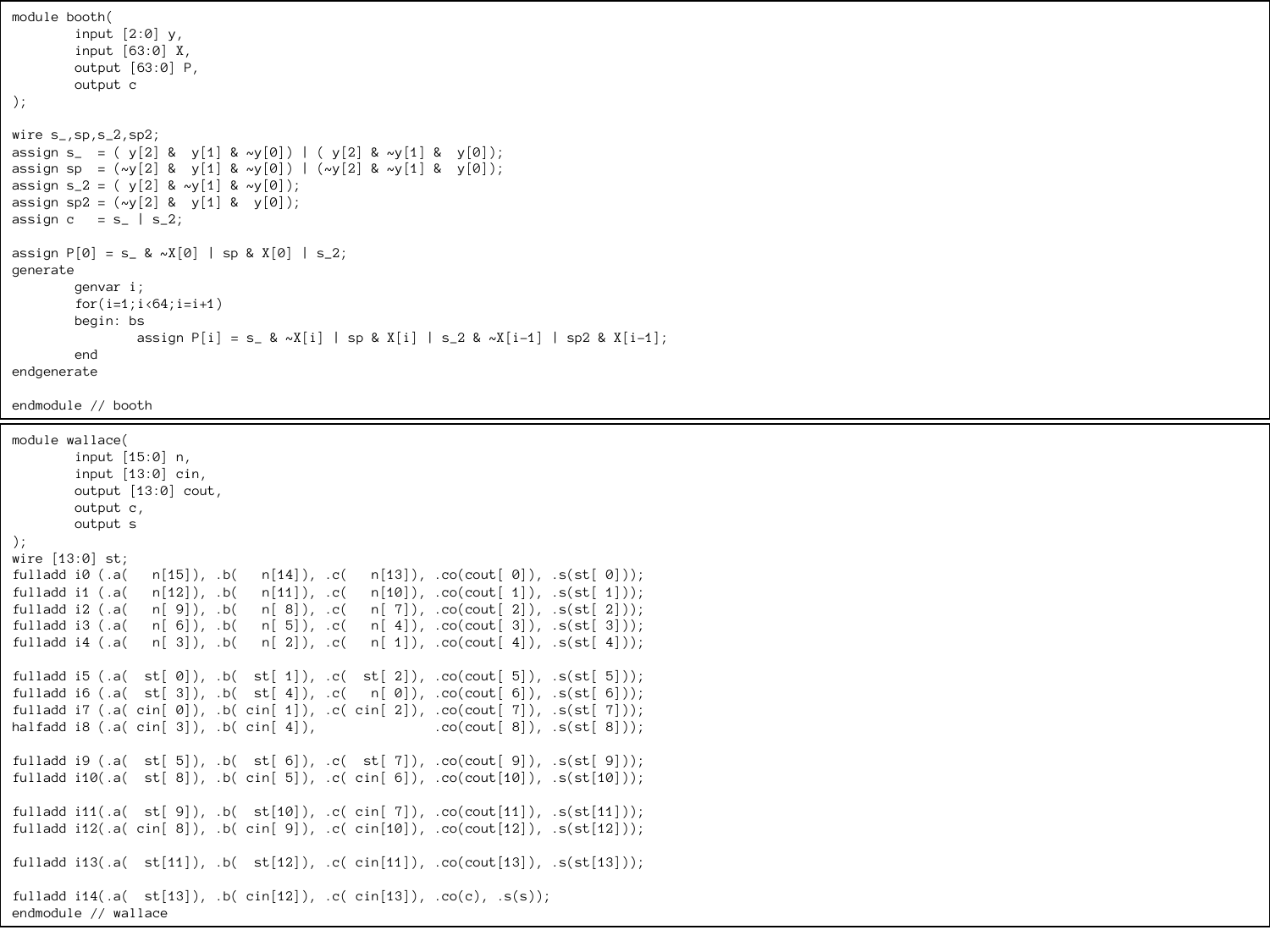

module booth(
        input [2:0] y,
        input [63:0] X,
        output [63:0] P,
        output c
);

wire s_,sp,s_2,sp2;
assign s_  = ( y[2] &  y[1] & ~y[0]) | ( y[2] & ~y[1] &  y[0]);
assign sp  = (~y[2] &  y[1] & ~y[0]) | (~y[2] & ~y[1] &  y[0]);
assign s_2 = ( y[2] & ~y[1] & ~y[0]);
assign sp2 = (~y[2] &  y[1] &  y[0]);
assign c   = s_ | s_2;

assign P[0] = s_ & ~X[0] | sp & X[0] | s_2;
generate
        genvar i;
        for(i=1;i<64;i=i+1)
        begin: bs
                assign P[i] = s_ & ~X[i] | sp & X[i] | s_2 & ~X[i-1] | sp2 & X[i-1];
        end
endgenerate

endmodule // booth
module wallace(
        input [15:0] n,
        input [13:0] cin,
        output [13:0] cout,
        output c,
        output s
);
wire [13:0] st;
fulladd i0 (.a(   n[15]), .b(   n[14]), .c(   n[13]), .co(cout[ 0]), .s(st[ 0]));
fulladd i1 (.a(   n[12]), .b(   n[11]), .c(   n[10]), .co(cout[ 1]), .s(st[ 1]));
fulladd i2 (.a(   n[ 9]), .b(   n[ 8]), .c(   n[ 7]), .co(cout[ 2]), .s(st[ 2]));
fulladd i3 (.a(   n[ 6]), .b(   n[ 5]), .c(   n[ 4]), .co(cout[ 3]), .s(st[ 3]));
fulladd i4 (.a(   n[ 3]), .b(   n[ 2]), .c(   n[ 1]), .co(cout[ 4]), .s(st[ 4]));

fulladd i5 (.a(  st[ 0]), .b(  st[ 1]), .c(  st[ 2]), .co(cout[ 5]), .s(st[ 5]));
fulladd i6 (.a(  st[ 3]), .b(  st[ 4]), .c(   n[ 0]), .co(cout[ 6]), .s(st[ 6]));
fulladd i7 (.a( cin[ 0]), .b( cin[ 1]), .c( cin[ 2]), .co(cout[ 7]), .s(st[ 7]));
halfadd i8 (.a( cin[ 3]), .b( cin[ 4]),               .co(cout[ 8]), .s(st[ 8]));

fulladd i9 (.a(  st[ 5]), .b(  st[ 6]), .c(  st[ 7]), .co(cout[ 9]), .s(st[ 9]));
fulladd i10(.a(  st[ 8]), .b( cin[ 5]), .c( cin[ 6]), .co(cout[10]), .s(st[10]));

fulladd i11(.a(  st[ 9]), .b(  st[10]), .c( cin[ 7]), .co(cout[11]), .s(st[11]));
fulladd i12(.a( cin[ 8]), .b( cin[ 9]), .c( cin[10]), .co(cout[12]), .s(st[12]));

fulladd i13(.a(  st[11]), .b(  st[12]), .c( cin[11]), .co(cout[13]), .s(st[13]));

fulladd i14(.a(  st[13]), .b( cin[12]), .c( cin[13]), .co(c), .s(s));
endmodule // wallace